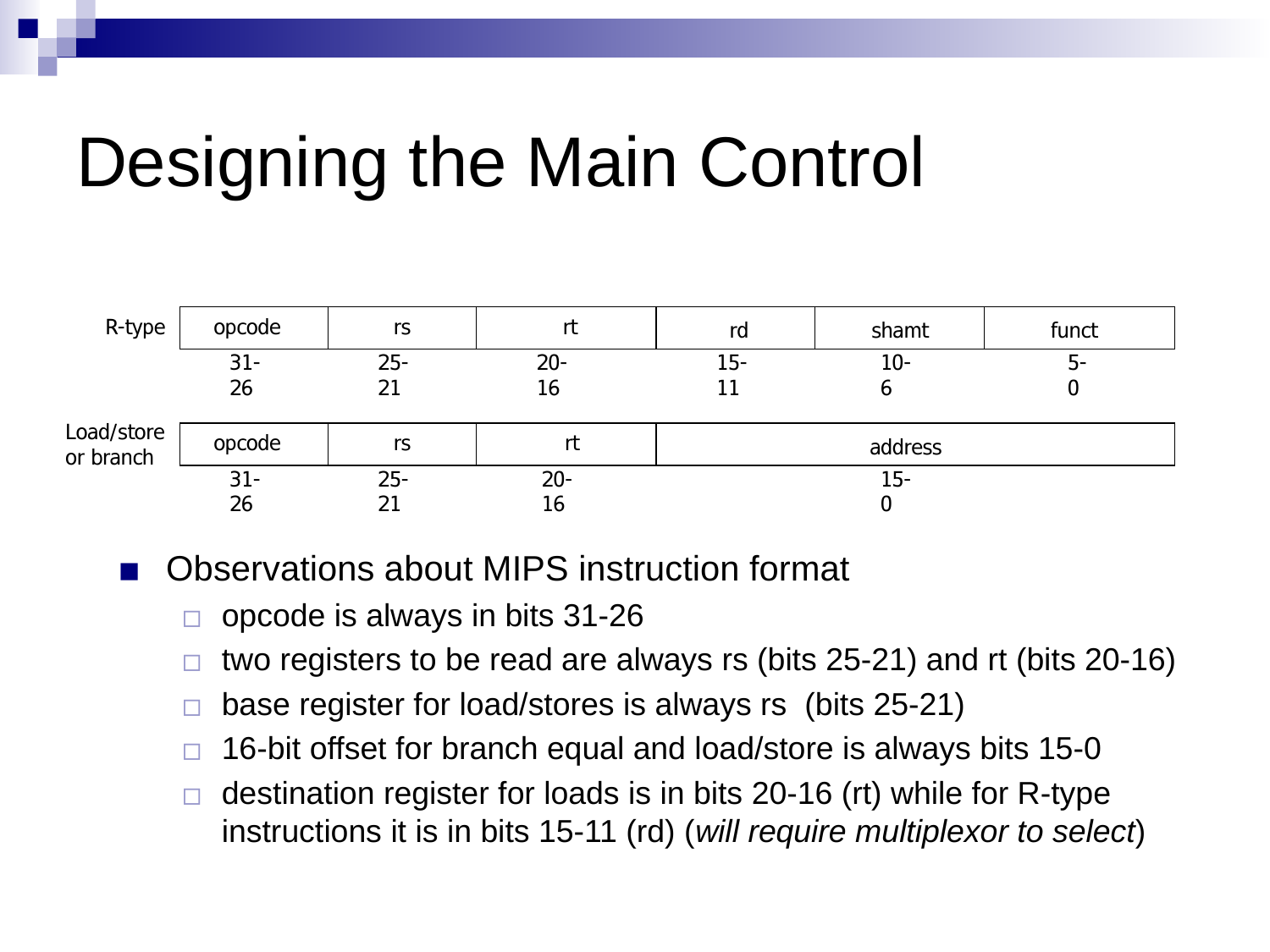

# Designing the Main Control
R-type

opcode
rs
rt
rd
shamt
funct
31-26
25-21
20-16
15-11
10-6
5-0
Load/store
or branch

opcode
rs
rt
address
31-26
25-21
20-16
15-0
Observations about MIPS instruction format
opcode is always in bits 31-26
two registers to be read are always rs (bits 25-21) and rt (bits 20-16)
base register for load/stores is always rs  (bits 25-21)
16-bit offset for branch equal and load/store is always bits 15-0
destination register for loads is in bits 20-16 (rt) while for R-type instructions it is in bits 15-11 (rd) (will require multiplexor to select)